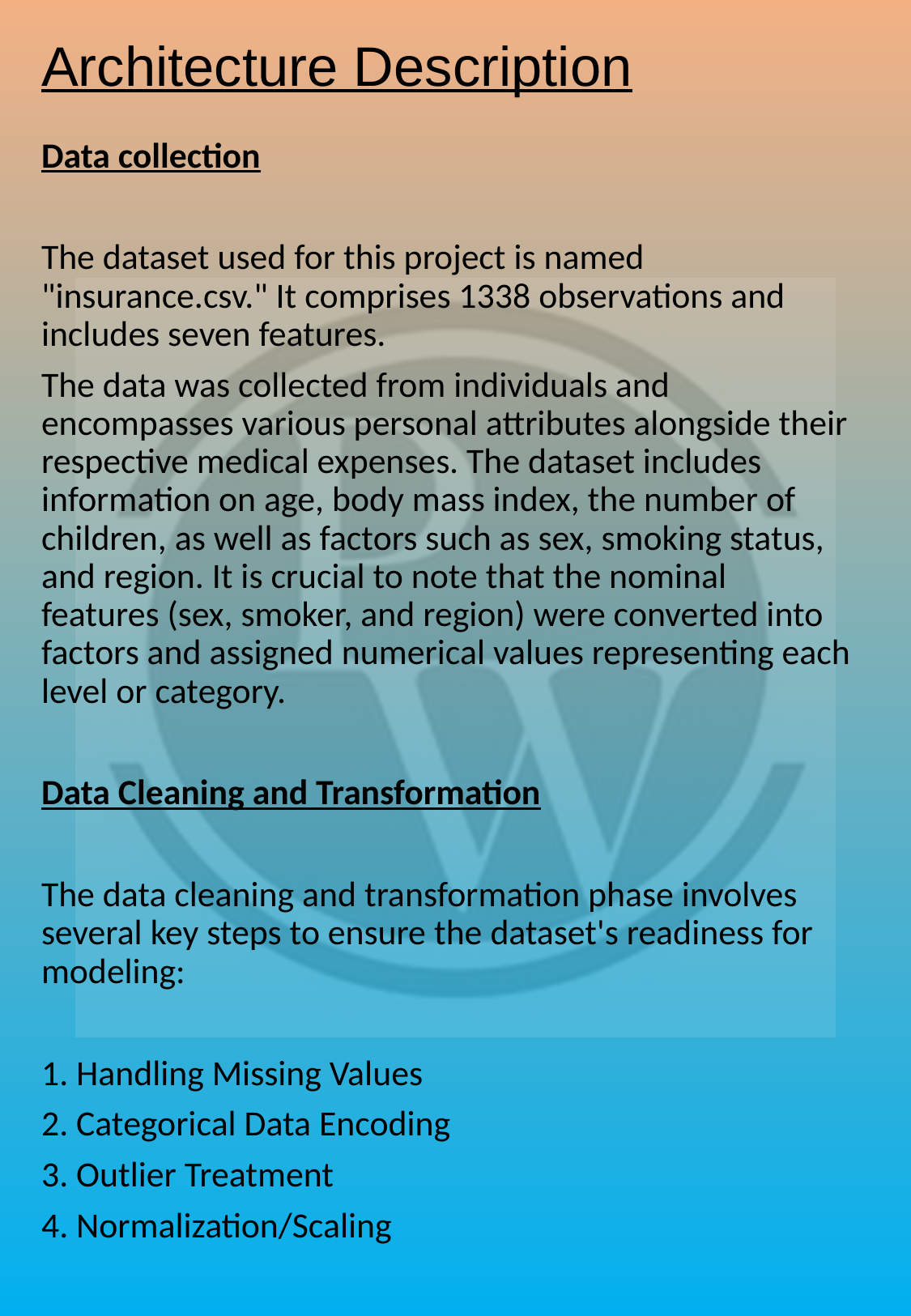

# Architecture Description
Data collection

The dataset used for this project is named "insurance.csv." It comprises 1338 observations and includes seven features.
The data was collected from individuals and encompasses various personal attributes alongside their respective medical expenses. The dataset includes information on age, body mass index, the number of children, as well as factors such as sex, smoking status, and region. It is crucial to note that the nominal features (sex, smoker, and region) were converted into factors and assigned numerical values representing each level or category.

Data Cleaning and Transformation

The data cleaning and transformation phase involves several key steps to ensure the dataset's readiness for modeling:

1. Handling Missing Values
2. Categorical Data Encoding
3. Outlier Treatment
4. Normalization/Scaling